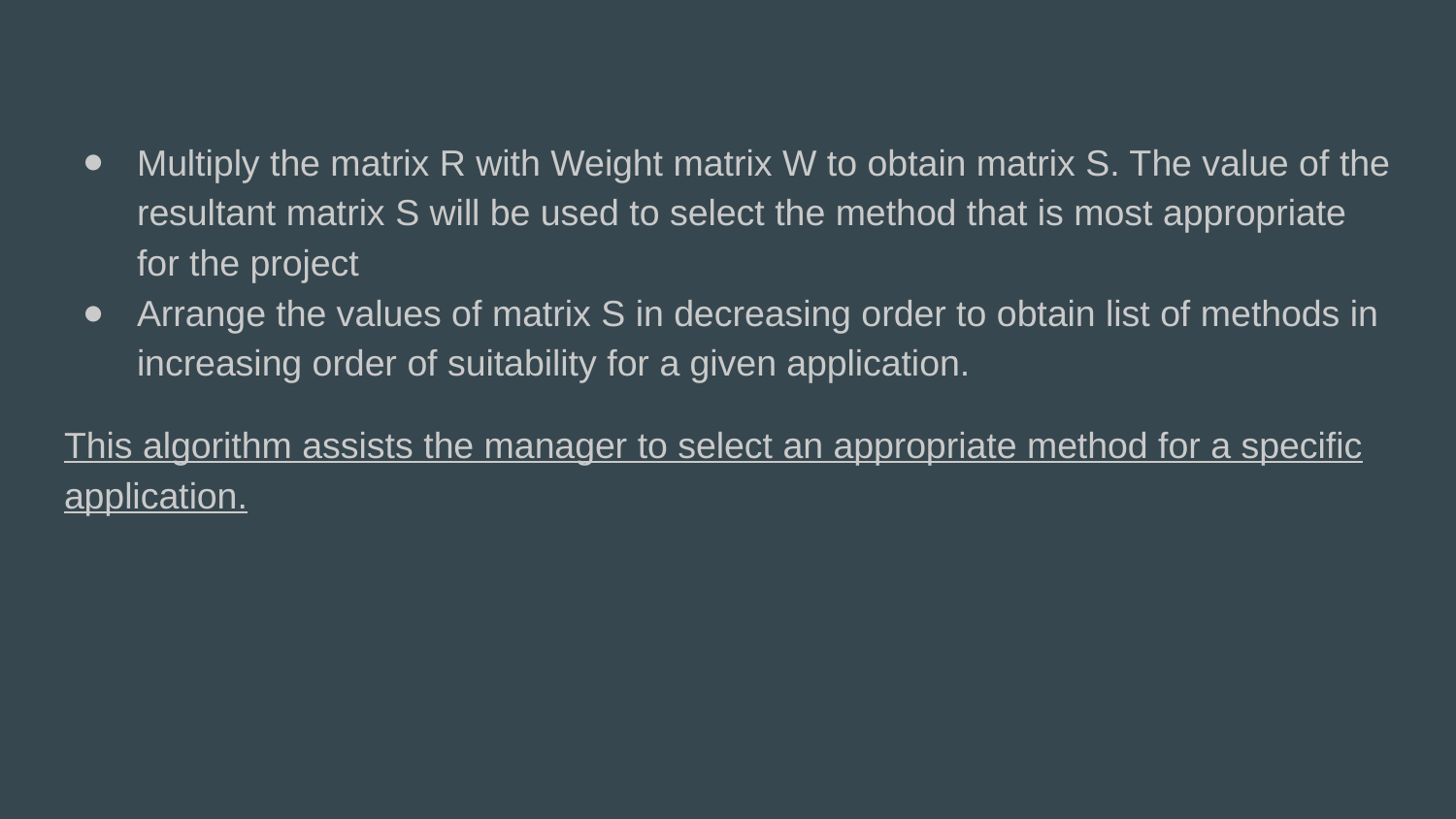

Multiply the matrix R with Weight matrix W to obtain matrix S. The value of the resultant matrix S will be used to select the method that is most appropriate for the project
Arrange the values of matrix S in decreasing order to obtain list of methods in increasing order of suitability for a given application.
This algorithm assists the manager to select an appropriate method for a specific application.